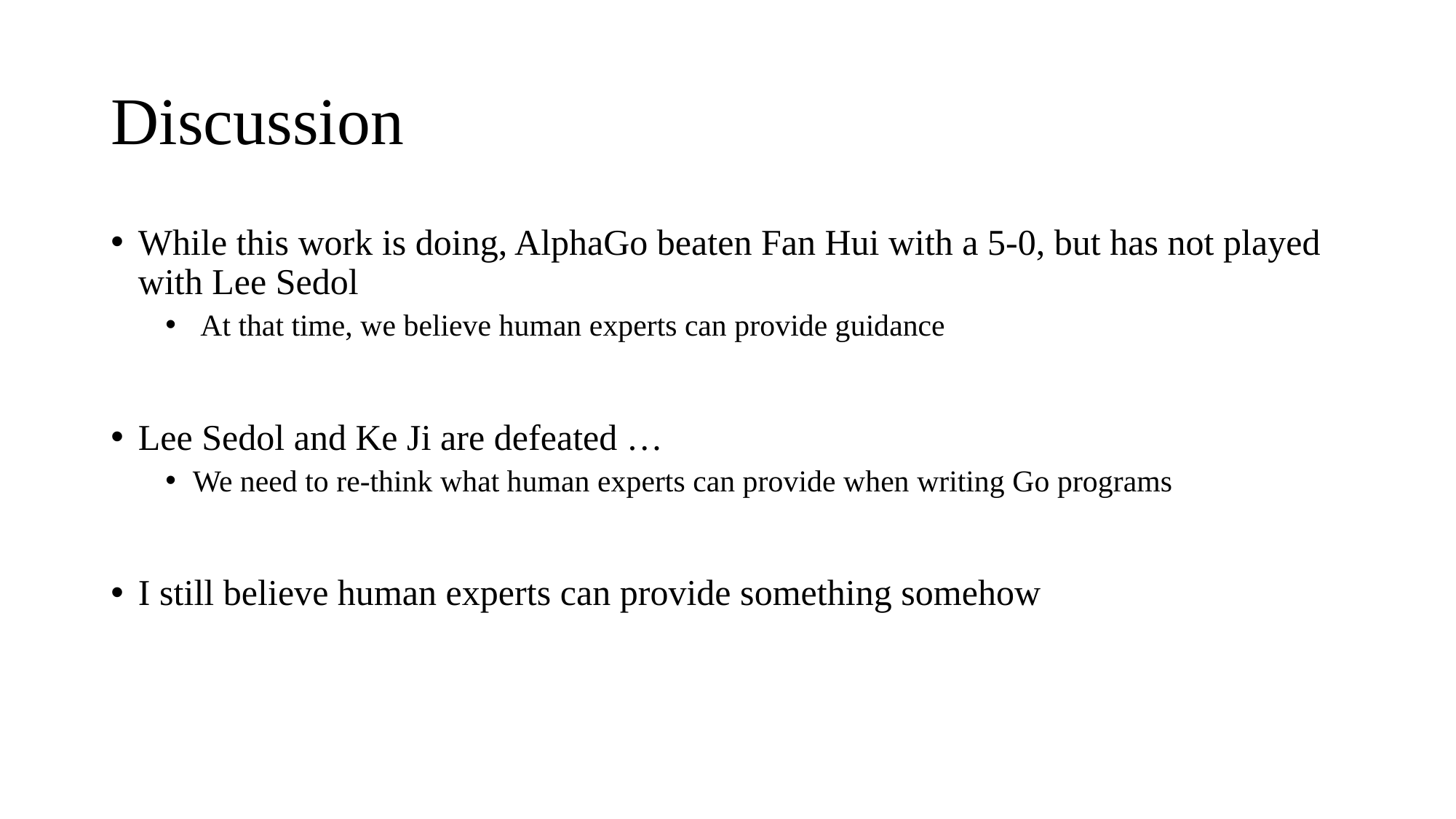

# Discussion
While this work is doing, AlphaGo beaten Fan Hui with a 5-0, but has not played with Lee Sedol
 At that time, we believe human experts can provide guidance

Lee Sedol and Ke Ji are defeated …
We need to re-think what human experts can provide when writing Go programs

I still believe human experts can provide something somehow